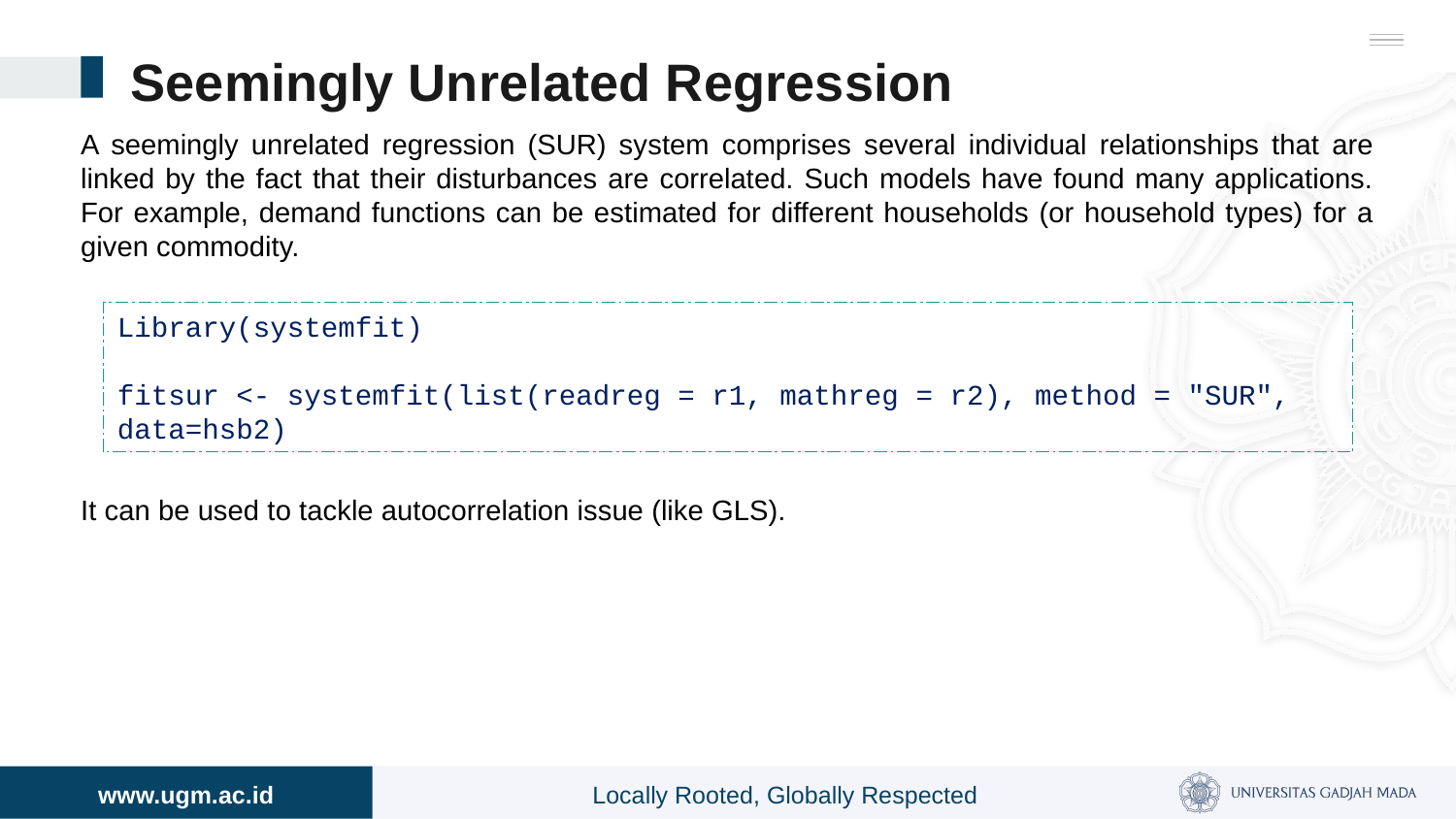

# Seemingly Unrelated Regression
A seemingly unrelated regression (SUR) system comprises several individual relationships that are linked by the fact that their disturbances are correlated. Such models have found many applications. For example, demand functions can be estimated for different households (or household types) for a given commodity.
Library(systemfit)

fitsur <- systemfit(list(readreg = r1, mathreg = r2), method = "SUR", data=hsb2)
It can be used to tackle autocorrelation issue (like GLS).